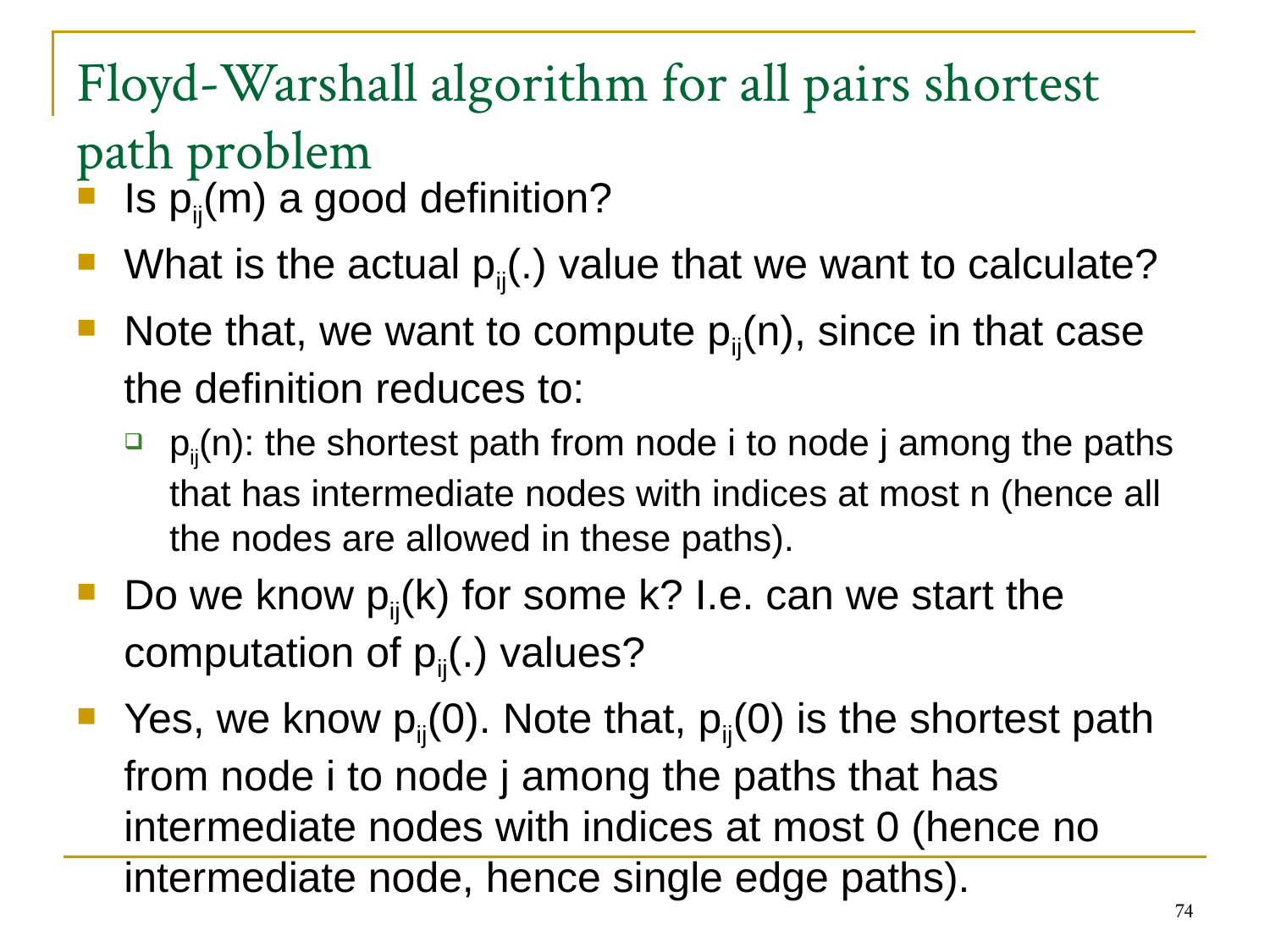

# Floyd-Warshall algorithm for all pairs shortest path problem
Is pij(m) a good definition?
What is the actual pij(.) value that we want to calculate?
Note that, we want to compute pij(n), since in that case the definition reduces to:
pij(n): the shortest path from node i to node j among the paths that has intermediate nodes with indices at most n (hence all the nodes are allowed in these paths).
Do we know pij(k) for some k? I.e. can we start the computation of pij(.) values?
Yes, we know pij(0). Note that, pij(0) is the shortest path from node i to node j among the paths that has intermediate nodes with indices at most 0 (hence no intermediate node, hence single edge paths).

74